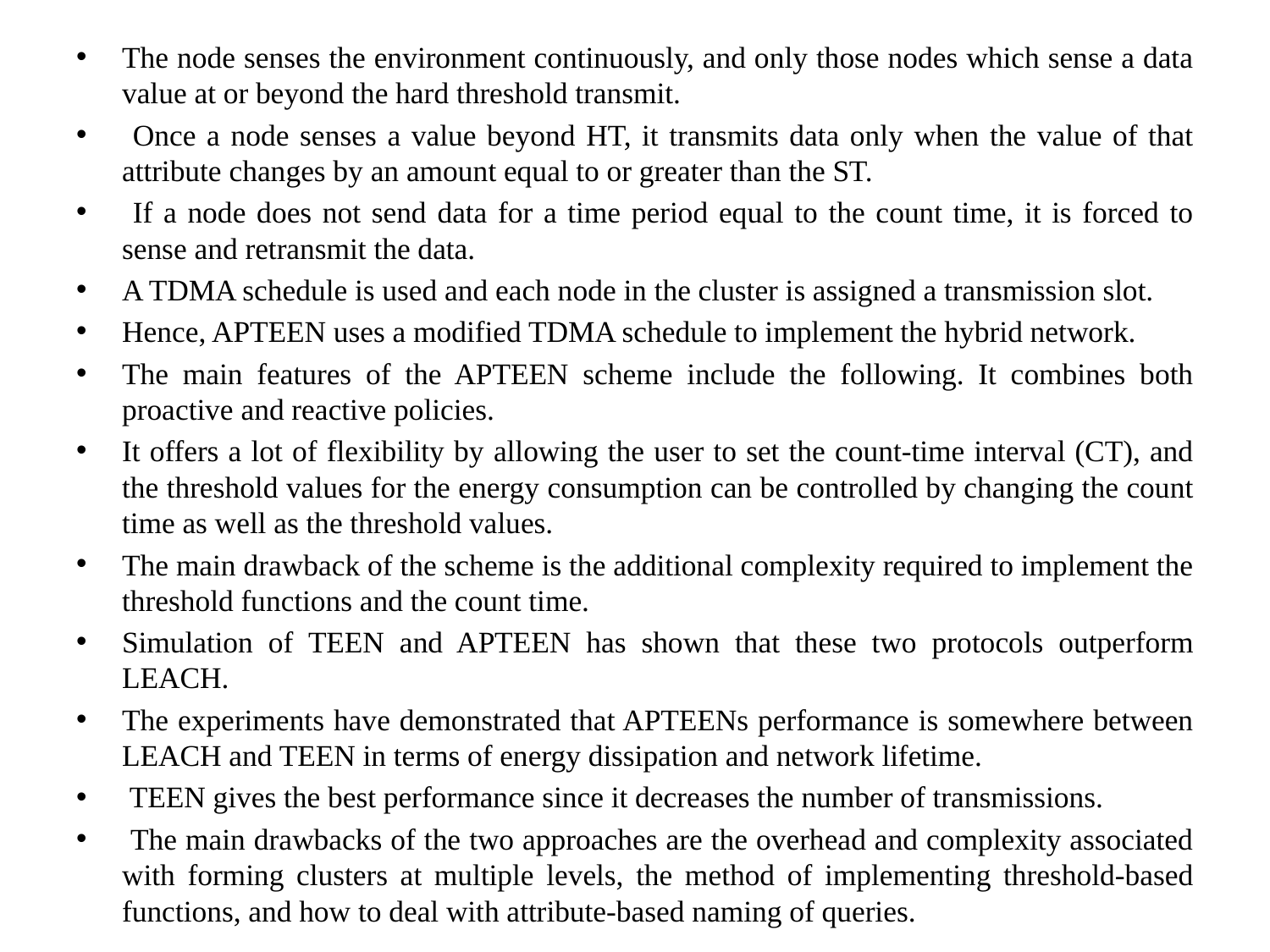

#
The node senses the environment continuously, and only those nodes which sense a data value at or beyond the hard threshold transmit.
 Once a node senses a value beyond HT, it transmits data only when the value of that attribute changes by an amount equal to or greater than the ST.
 If a node does not send data for a time period equal to the count time, it is forced to sense and retransmit the data.
A TDMA schedule is used and each node in the cluster is assigned a transmission slot.
Hence, APTEEN uses a modified TDMA schedule to implement the hybrid network.
The main features of the APTEEN scheme include the following. It combines both proactive and reactive policies.
It offers a lot of flexibility by allowing the user to set the count-time interval (CT), and the threshold values for the energy consumption can be controlled by changing the count time as well as the threshold values.
The main drawback of the scheme is the additional complexity required to implement the threshold functions and the count time.
Simulation of TEEN and APTEEN has shown that these two protocols outperform LEACH.
The experiments have demonstrated that APTEENs performance is somewhere between LEACH and TEEN in terms of energy dissipation and network lifetime.
 TEEN gives the best performance since it decreases the number of transmissions.
 The main drawbacks of the two approaches are the overhead and complexity associated with forming clusters at multiple levels, the method of implementing threshold-based functions, and how to deal with attribute-based naming of queries.